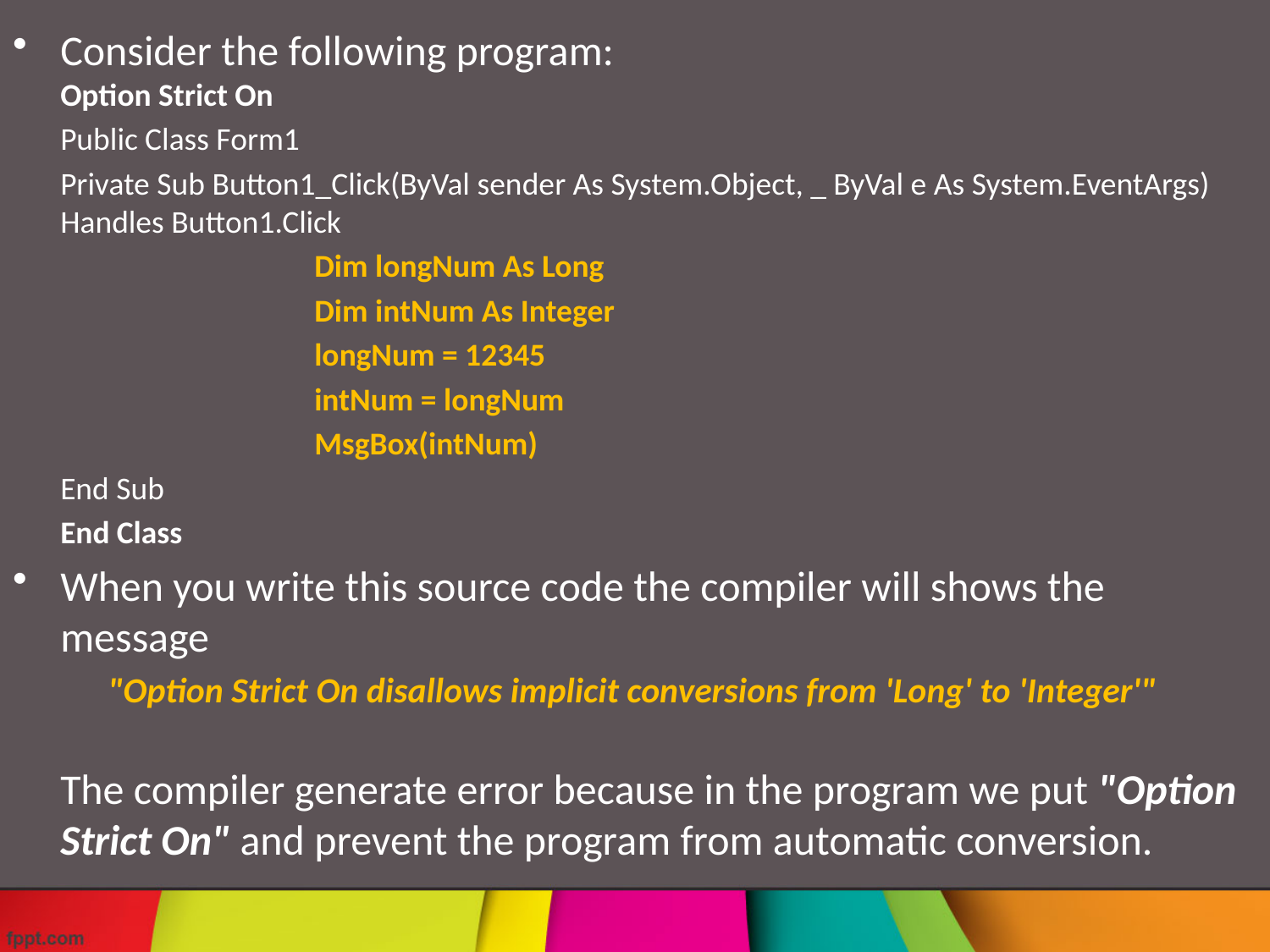

Consider the following program:
Option Strict On
	Public Class Form1
	Private Sub Button1_Click(ByVal sender As System.Object, _ ByVal e As System.EventArgs) Handles Button1.Click
			Dim longNum As Long
			Dim intNum As Integer
			longNum = 12345
			intNum = longNum
			MsgBox(intNum)
	End Sub
	End Class
When you write this source code the compiler will shows the message 
     "Option Strict On disallows implicit conversions from 'Long' to 'Integer'" 
The compiler generate error because in the program we put "Option Strict On" and prevent the program from automatic conversion.